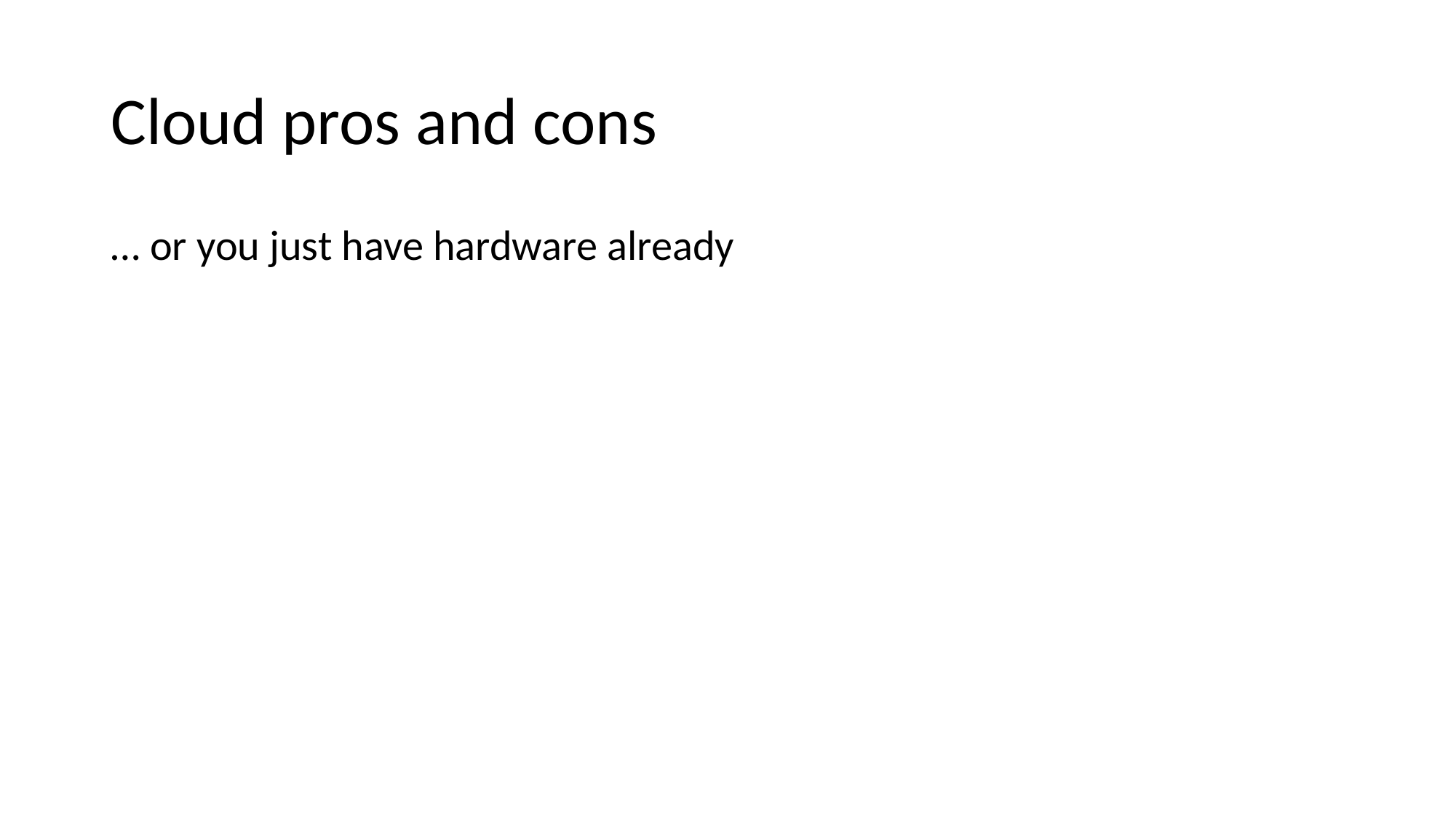

# Cloud pros and cons
… or you just have hardware already